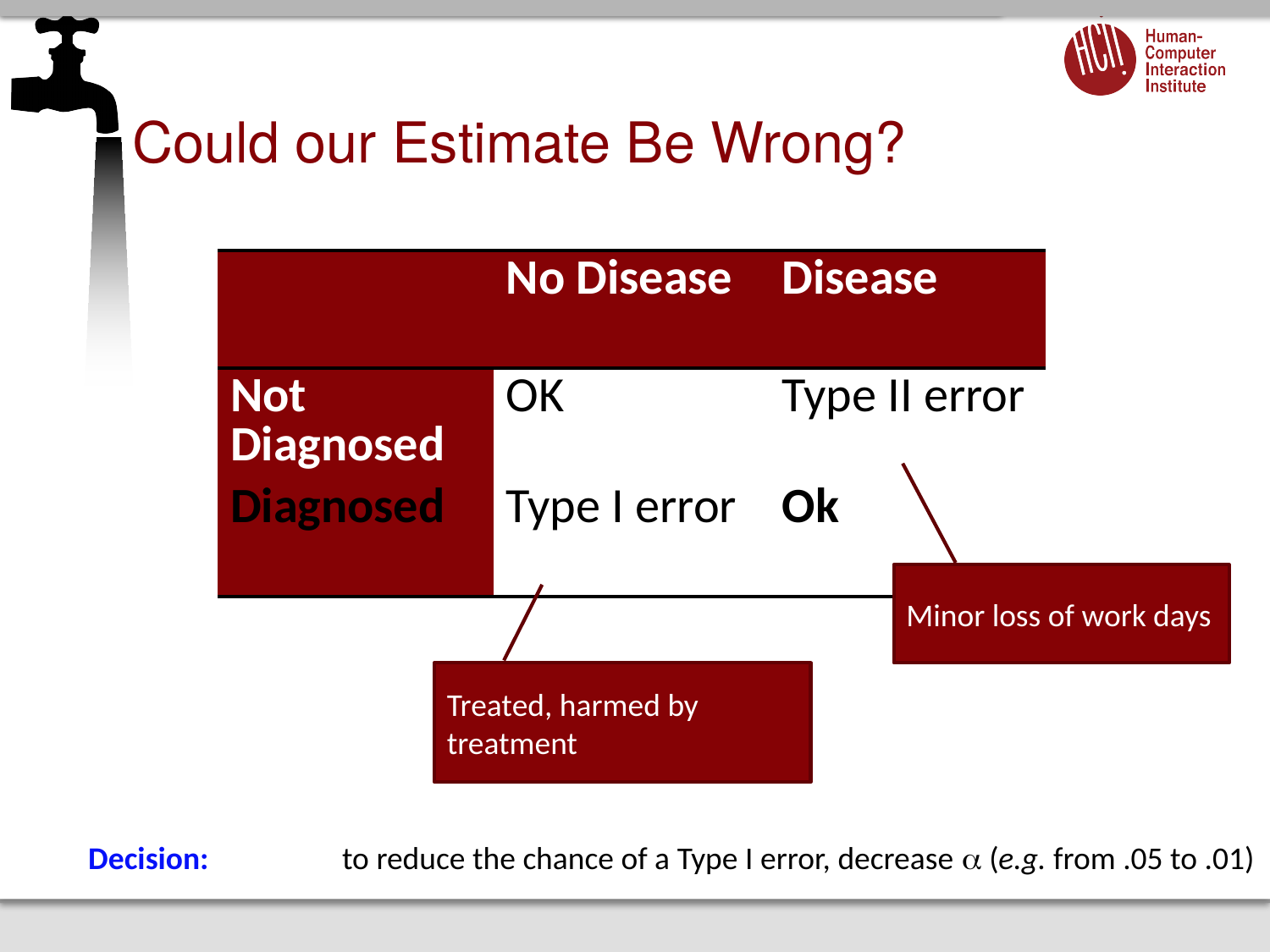

# Could our Estimate Be Wrong?
|  | No Disease | Disease |
| --- | --- | --- |
| Not Diagnosed | OK | Type II error |
| Diagnosed | Type I error | Ok |
Minor loss of work days
Treated, harmed by treatment
Decision: 	to reduce the chance of a Type I error, decrease α (e.g. from .05 to .01)